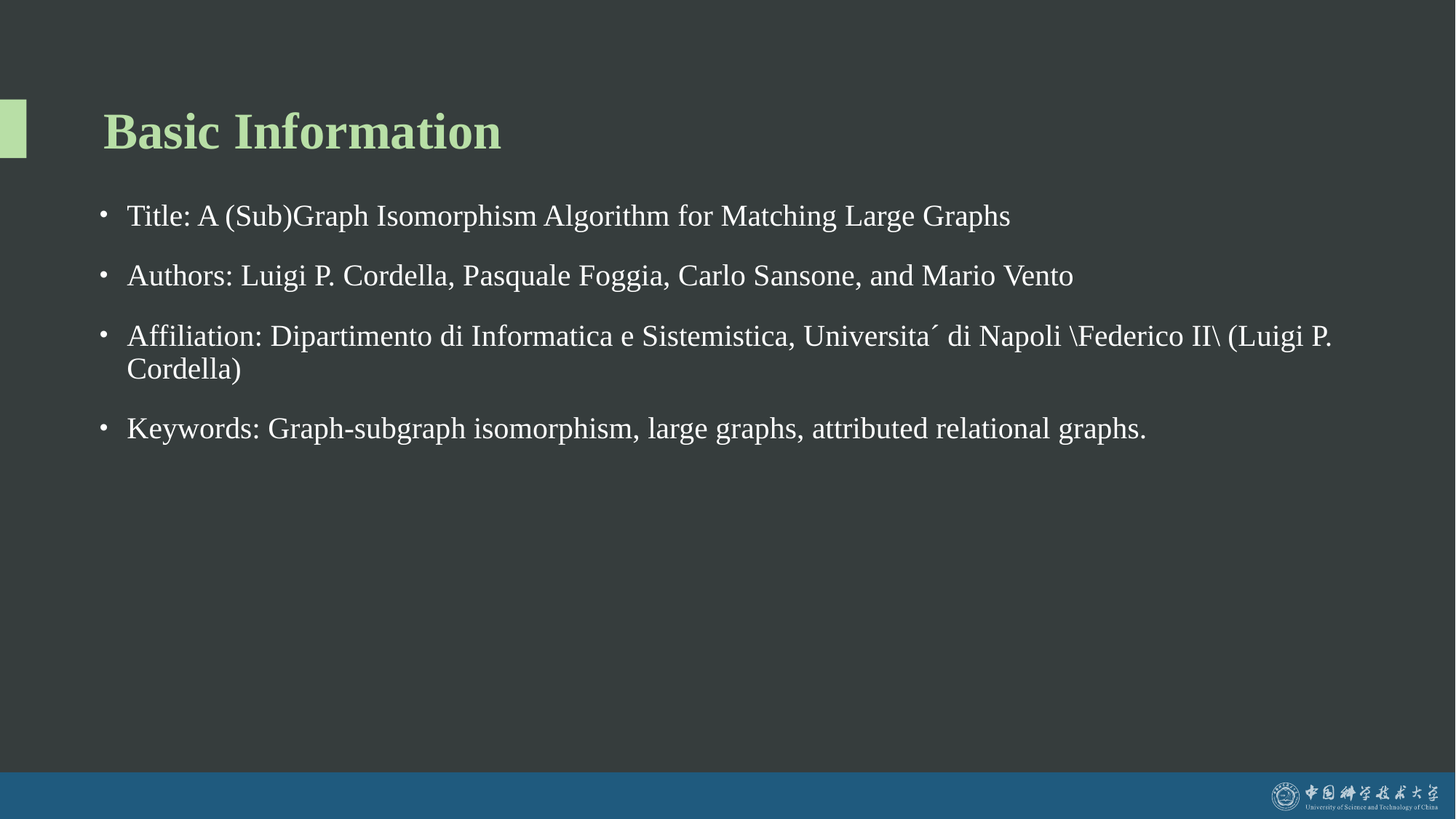

# Basic Information
Title: A (Sub)Graph Isomorphism Algorithm for Matching Large Graphs
Authors: Luigi P. Cordella, Pasquale Foggia, Carlo Sansone, and Mario Vento
Affiliation: Dipartimento di Informatica e Sistemistica, Universita´ di Napoli \Federico II\ (Luigi P. Cordella)
Keywords: Graph-subgraph isomorphism, large graphs, attributed relational graphs.